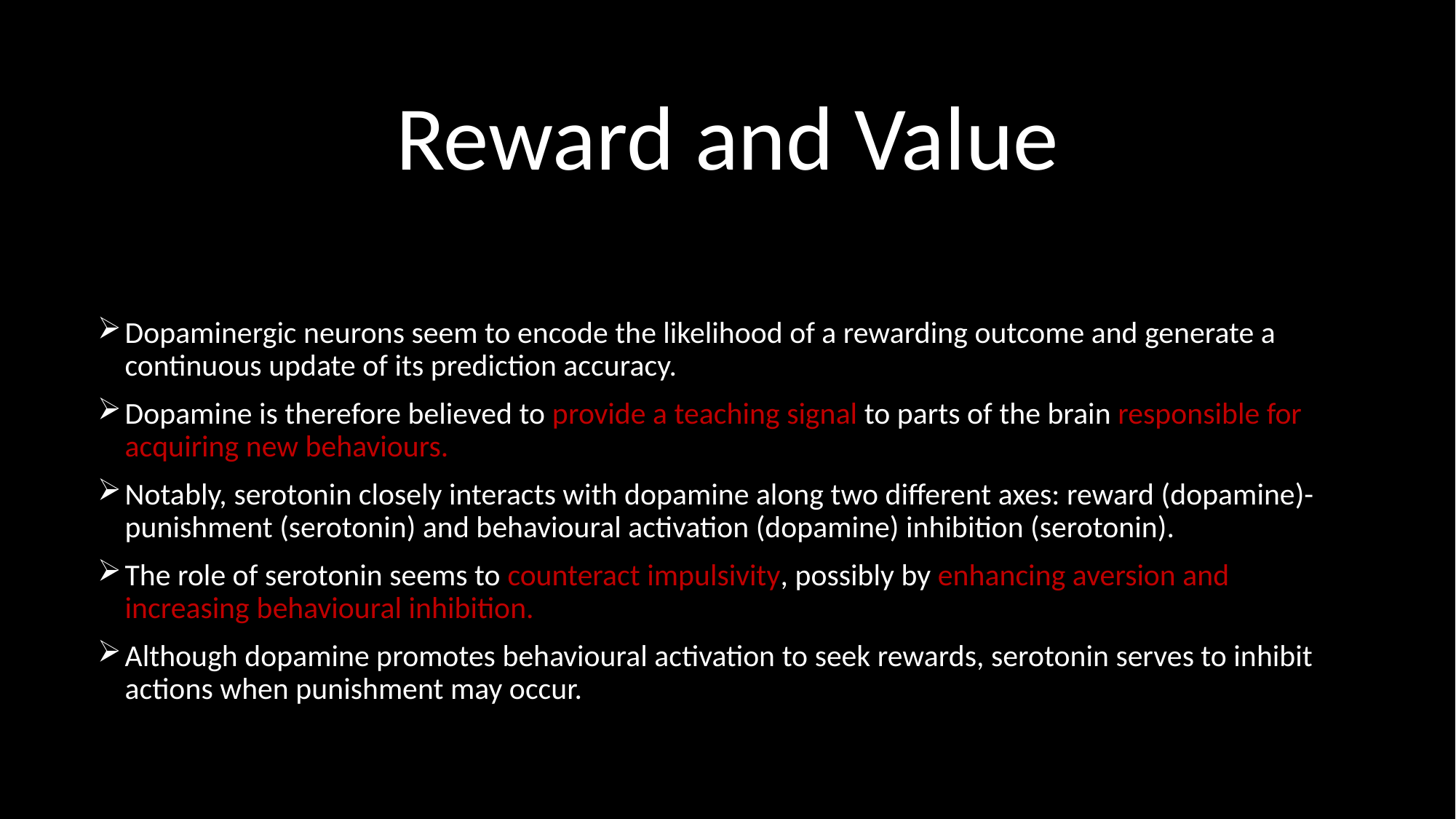

# Reward and Value
Dopaminergic neurons seem to encode the likelihood of a rewarding outcome and generate a continuous update of its prediction accuracy.
Dopamine is therefore believed to provide a teaching signal to parts of the brain responsible for acquiring new behaviours.
Notably, serotonin closely interacts with dopamine along two different axes: reward (dopamine)-punishment (serotonin) and behavioural activation (dopamine) inhibition (serotonin).
The role of serotonin seems to counteract impulsivity, possibly by enhancing aversion and increasing behavioural inhibition.
Although dopamine promotes behavioural activation to seek rewards, serotonin serves to inhibit actions when punishment may occur.